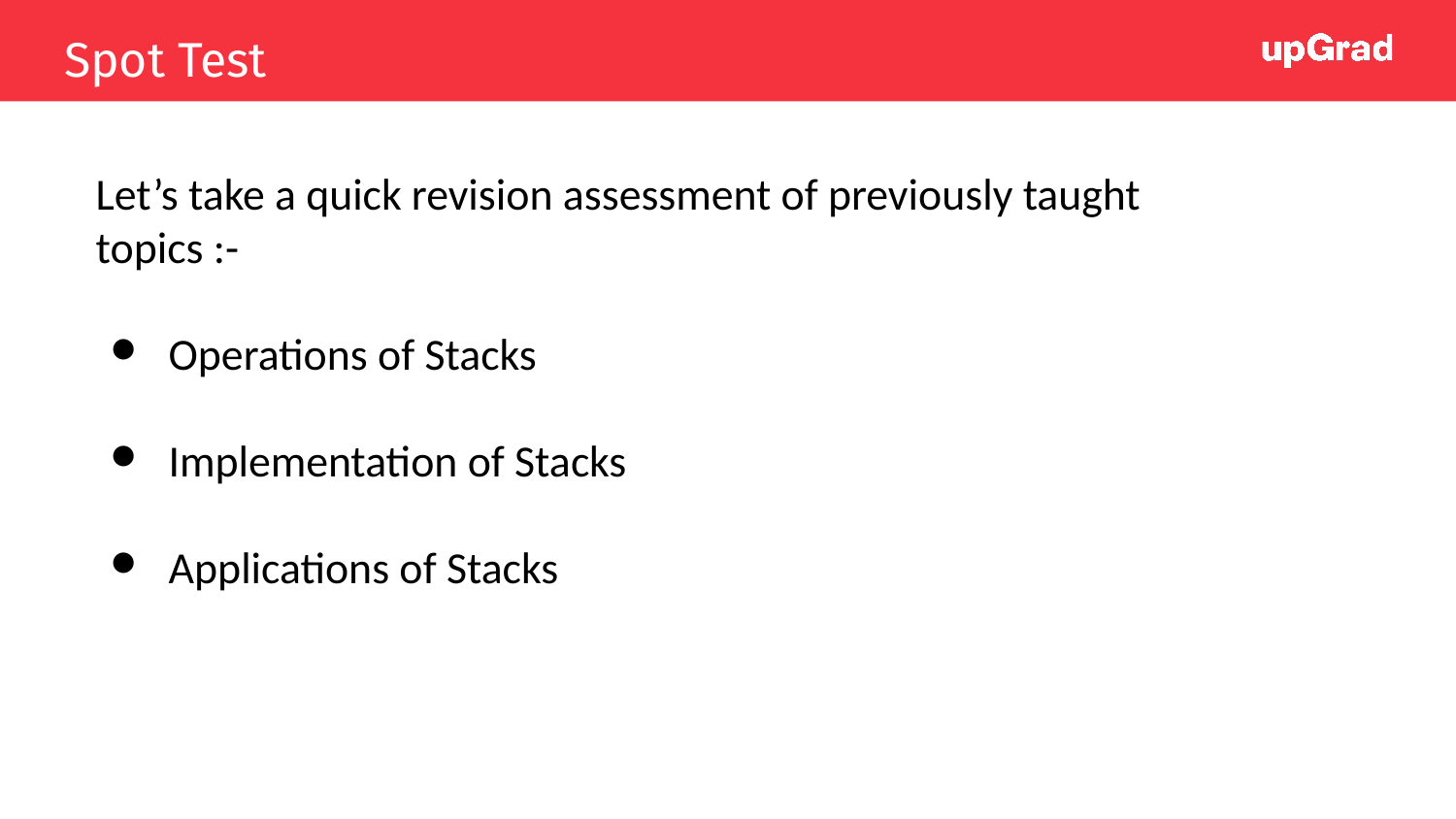

# Spot Test

Let’s take a quick revision assessment of previously taught topics :-

Operations of Stacks

Implementation of Stacks

Applications of Stacks